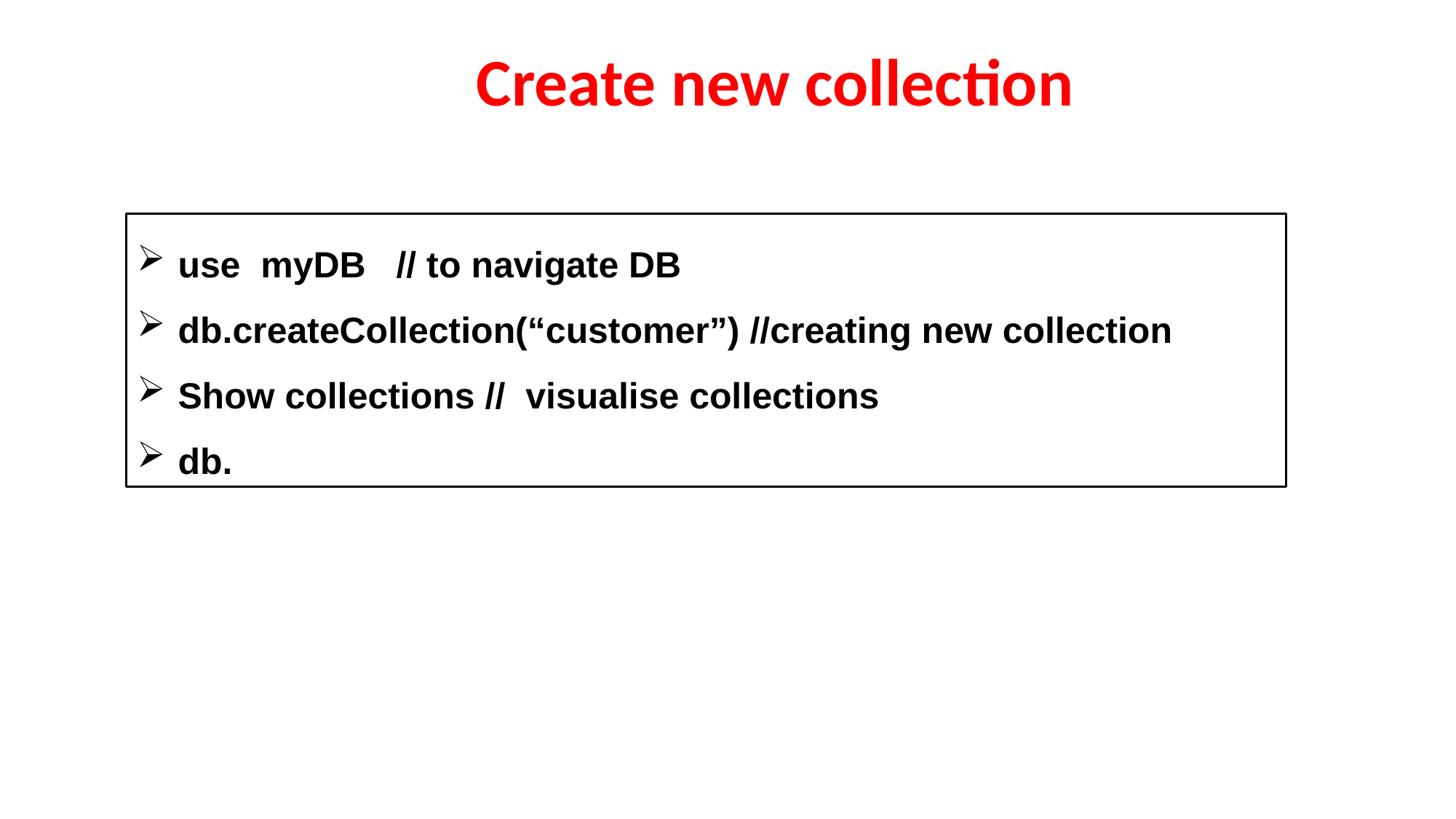

Create new collection
use  myDB   // to navigate DB
db.createCollection(“customer”) //creating new collection
Show collections //  visualise collections
db.